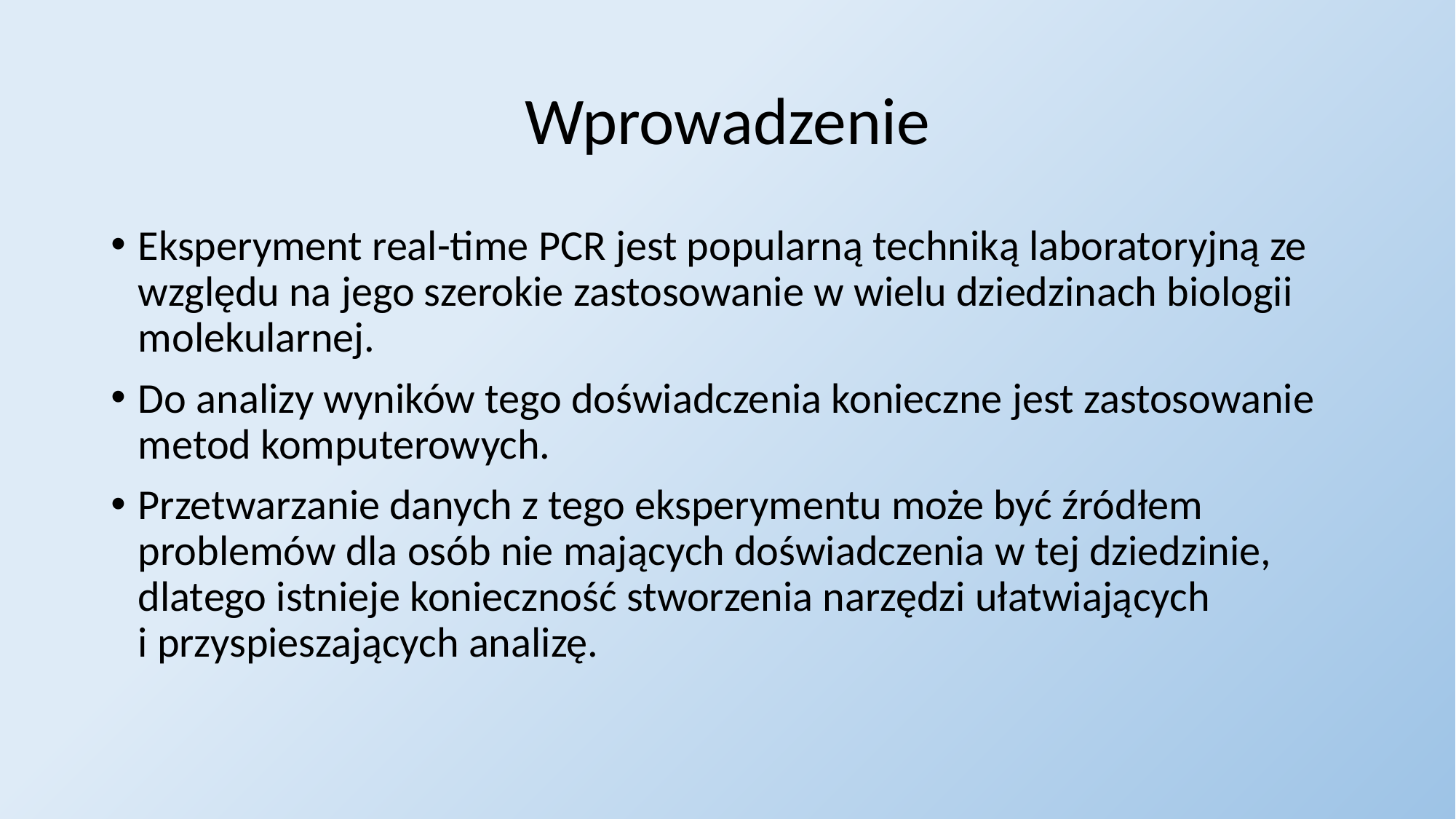

# Wprowadzenie
Eksperyment real-time PCR jest popularną techniką laboratoryjną ze względu na jego szerokie zastosowanie w wielu dziedzinach biologii molekularnej.
Do analizy wyników tego doświadczenia konieczne jest zastosowanie metod komputerowych.
Przetwarzanie danych z tego eksperymentu może być źródłem problemów dla osób nie mających doświadczenia w tej dziedzinie, dlatego istnieje konieczność stworzenia narzędzi ułatwiających
i przyspieszających analizę.